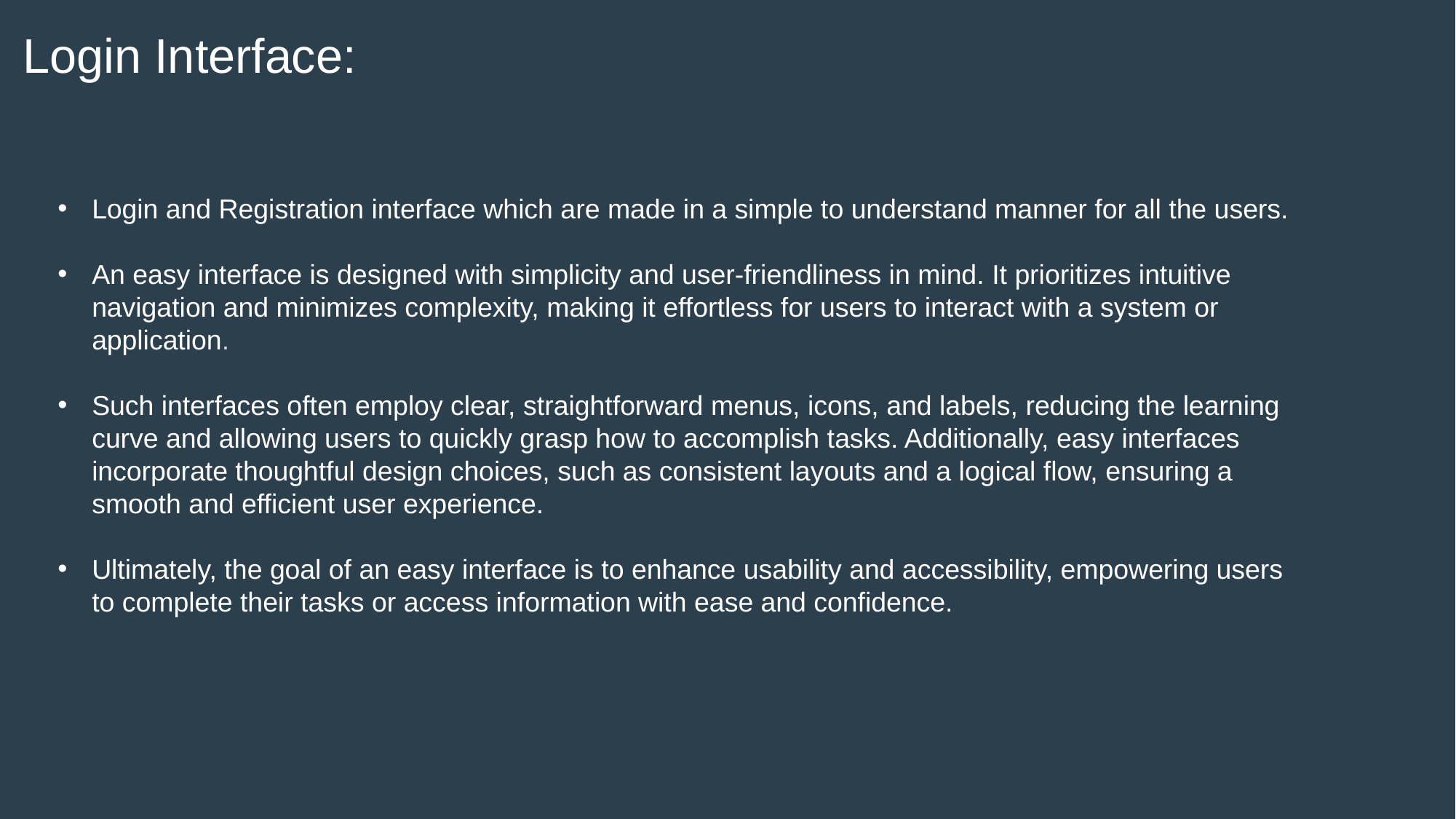

# Login Interface:
Login and Registration interface which are made in a simple to understand manner for all the users.

An easy interface is designed with simplicity and user-friendliness in mind. It prioritizes intuitive navigation and minimizes complexity, making it effortless for users to interact with a system or application.

Such interfaces often employ clear, straightforward menus, icons, and labels, reducing the learning curve and allowing users to quickly grasp how to accomplish tasks. Additionally, easy interfaces incorporate thoughtful design choices, such as consistent layouts and a logical flow, ensuring a smooth and efficient user experience.

Ultimately, the goal of an easy interface is to enhance usability and accessibility, empowering users to complete their tasks or access information with ease and confidence.